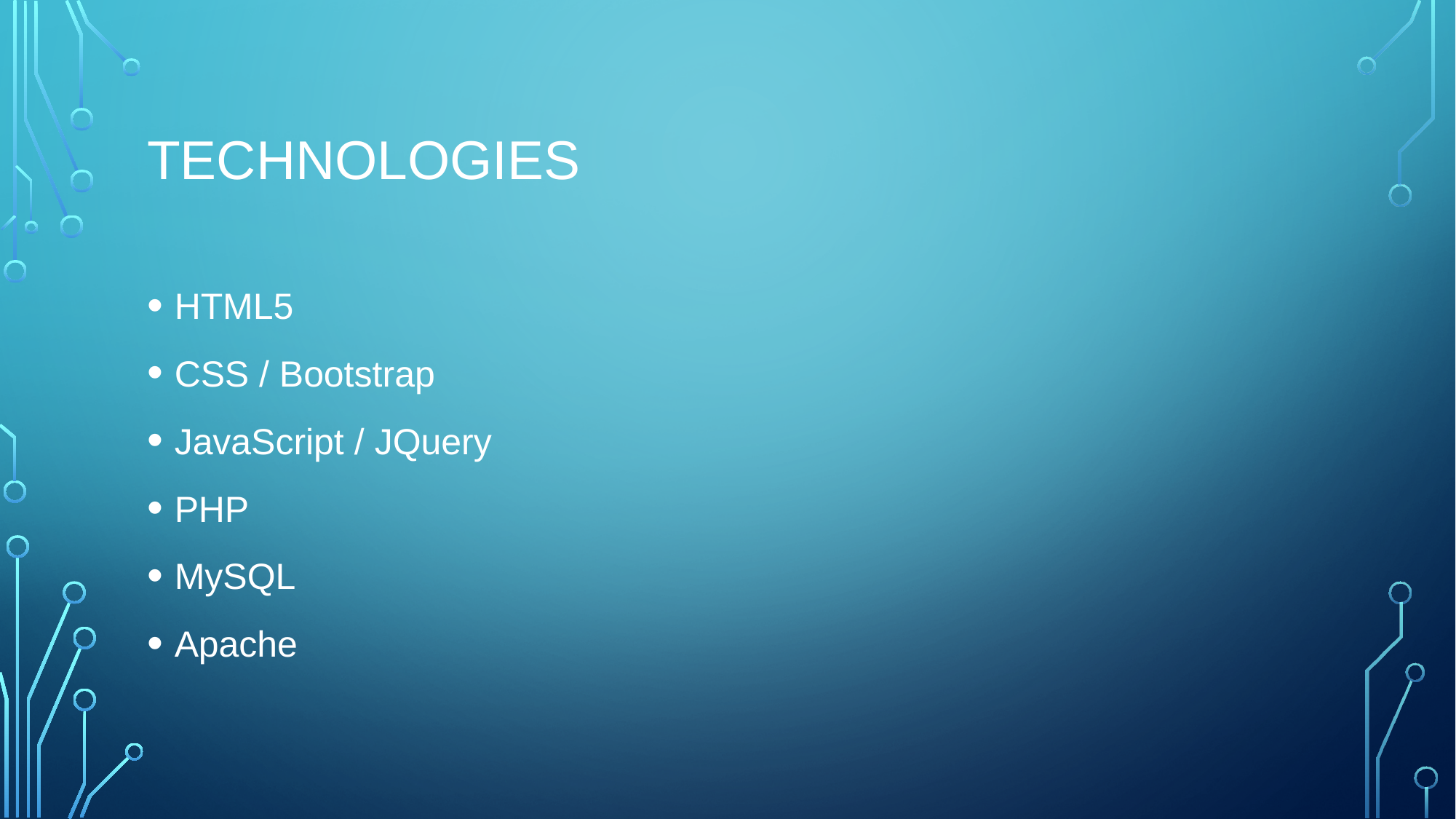

# Technologies
HTML5
CSS / Bootstrap
JavaScript / JQuery
PHP
MySQL
Apache